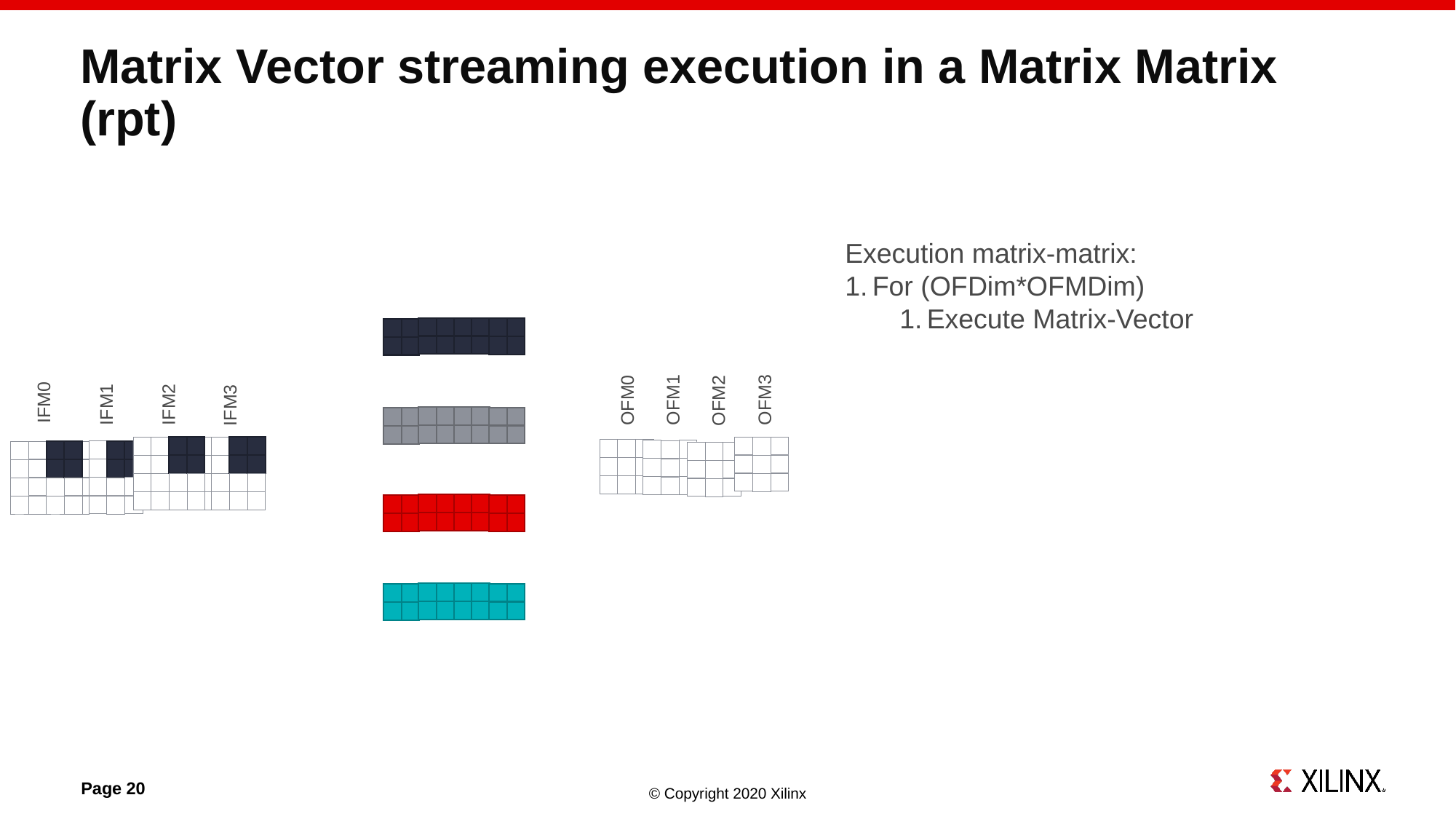

# Matrix Vector streaming execution in a Matrix Matrix (rpt)
Execution matrix-matrix:
For (OFDim*OFMDim)
Execute Matrix-Vector

OFM3
OFM1
OFM0
OFM2
IFM0
IFM1
IFM2
IFM3

Page 20